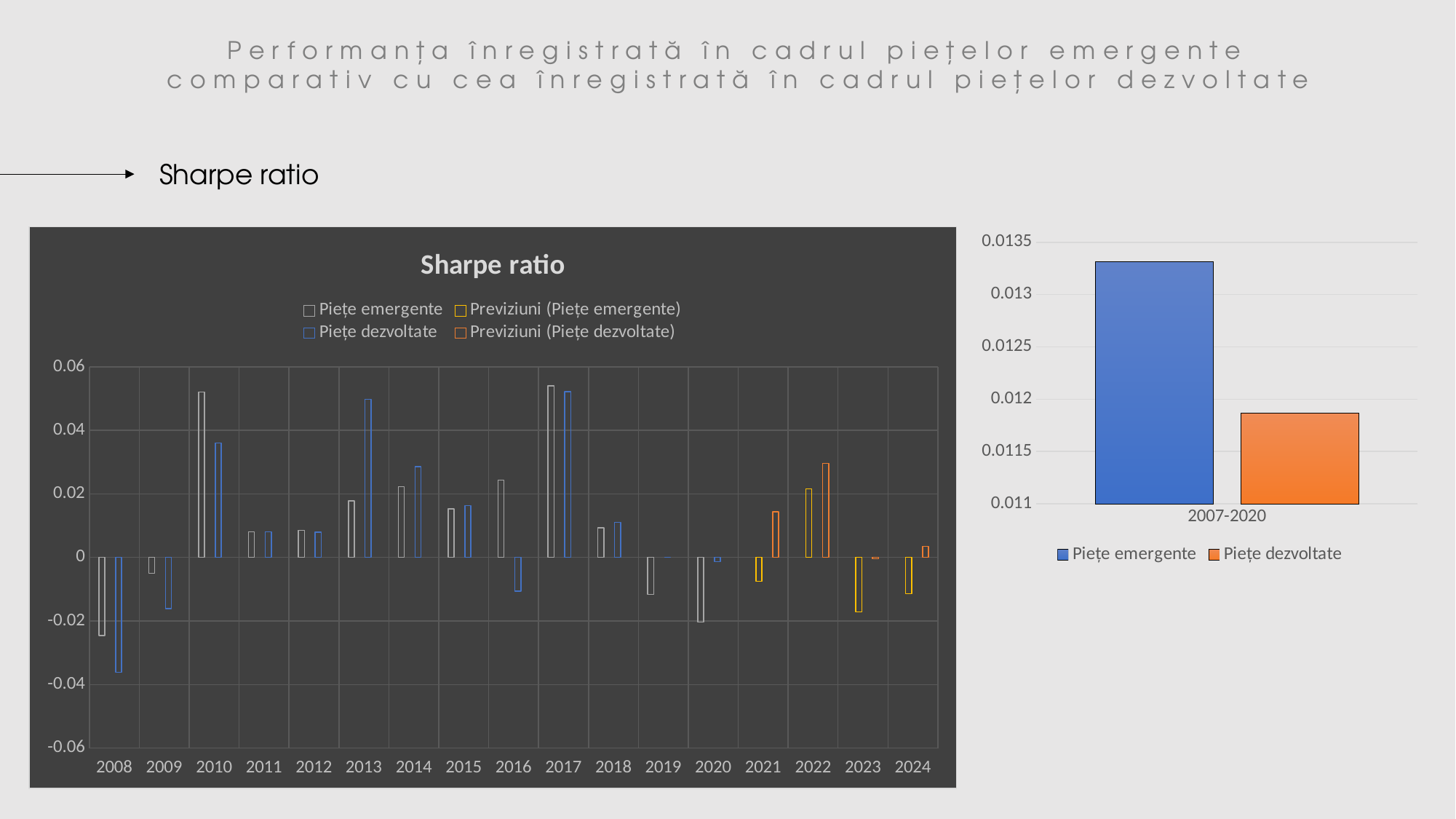

Performanța înregistrată în cadrul piețelor emergente comparativ cu cea înregistrată în cadrul piețelor dezvoltate

Sharpe ratio

### Chart: Sharpe ratio

| Category |  |  |  |  |
|---|---|---|---|---|
|  | -0.0245583018046011 | None | -0.03609271599066889 | None |
|  | -0.005010612896689107 | None | -0.016104242752542113 | None |
|  | 0.05209688847835032 | None | 0.03597825014190145 | None |
|  | 0.00801235515458636 | None | 0.008096466050240043 | None |
|  | 0.008571235153252782 | None | 0.007930472994651735 | None |
|  | 0.01780096031603441 | None | 0.04977873608718143 | None |
|  | 0.02223726382537477 | None | 0.02851979878872094 | None |
|  | 0.015255296387721788 | None | 0.016323794360868095 | None |
|  | 0.024331150105798997 | None | -0.01060186228214823 | None |
|  | 0.05396243880217877 | None | 0.052134950167936664 | None |
|  | 0.009371170085709538 | None | 0.011024503906348975 | None |
|  | -0.011631994825087722 | None | 5.756056424410639e-05 | None |
|  | -0.020342614404344823 | None | -0.0013376225394235977 | None |
|  | None | -0.007559345029991962 | None | 0.014325152709165052 |
|  | None | 0.021623437339832765 | None | 0.029611962502748824 |
|  | None | -0.017097803377553292 | None | -0.0003785379951516798 |
|  | None | -0.011466822274001004 | None | 0.003512522435560571 |

### Chart

| Category |  |  |
|---|---|---|
| 2007-2020 | 0.013313454459215208 | 0.011866986526071545 |